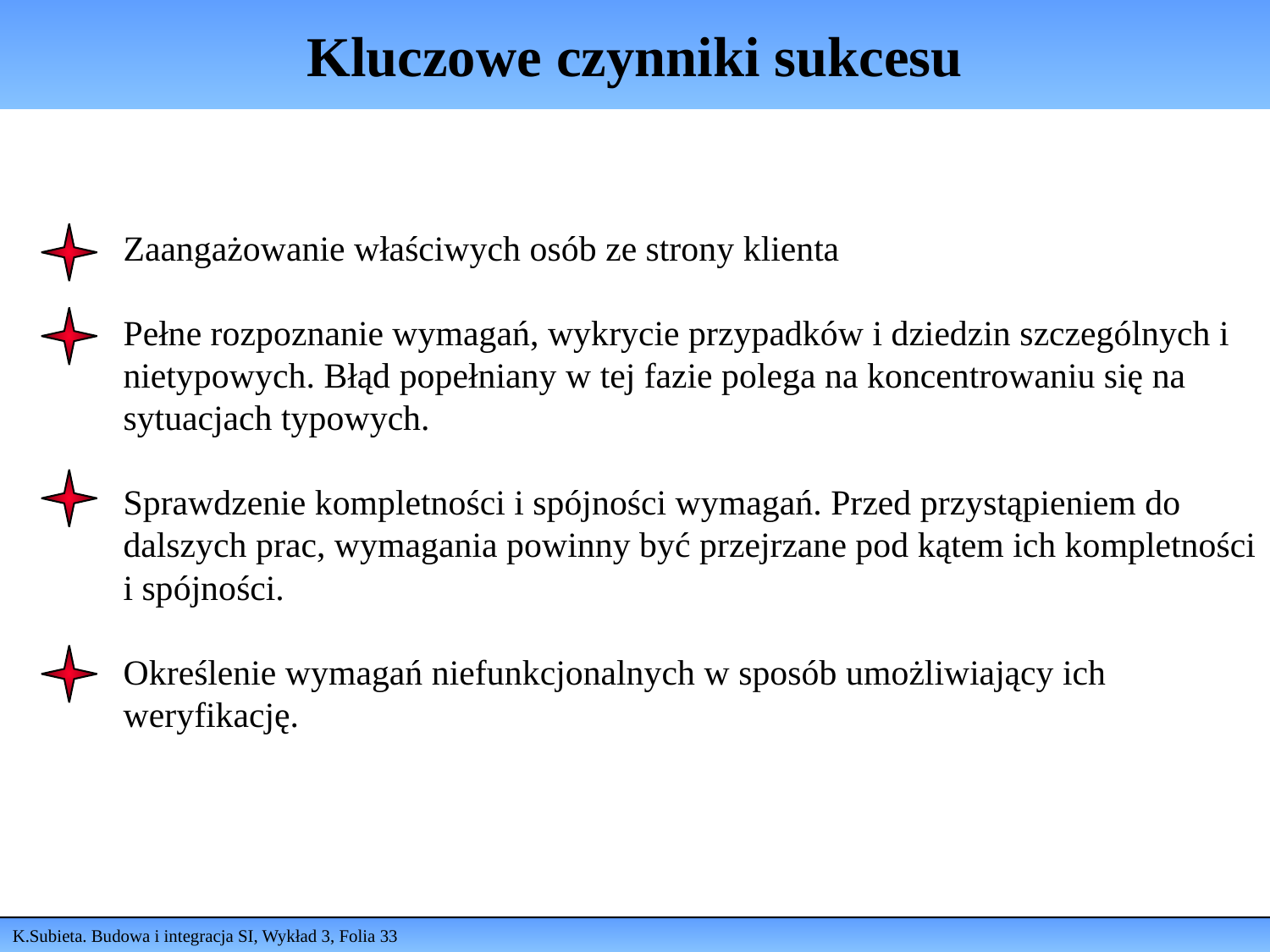

# Kluczowe czynniki sukcesu
Zaangażowanie właściwych osób ze strony klienta

Pełne rozpoznanie wymagań, wykrycie przypadków i dziedzin szczególnych i nietypowych. Błąd popełniany w tej fazie polega na koncentrowaniu się na sytuacjach typowych.

Sprawdzenie kompletności i spójności wymagań. Przed przystąpieniem do dalszych prac, wymagania powinny być przejrzane pod kątem ich kompletności i spójności.

Określenie wymagań niefunkcjonalnych w sposób umożliwiający ich weryfikację.